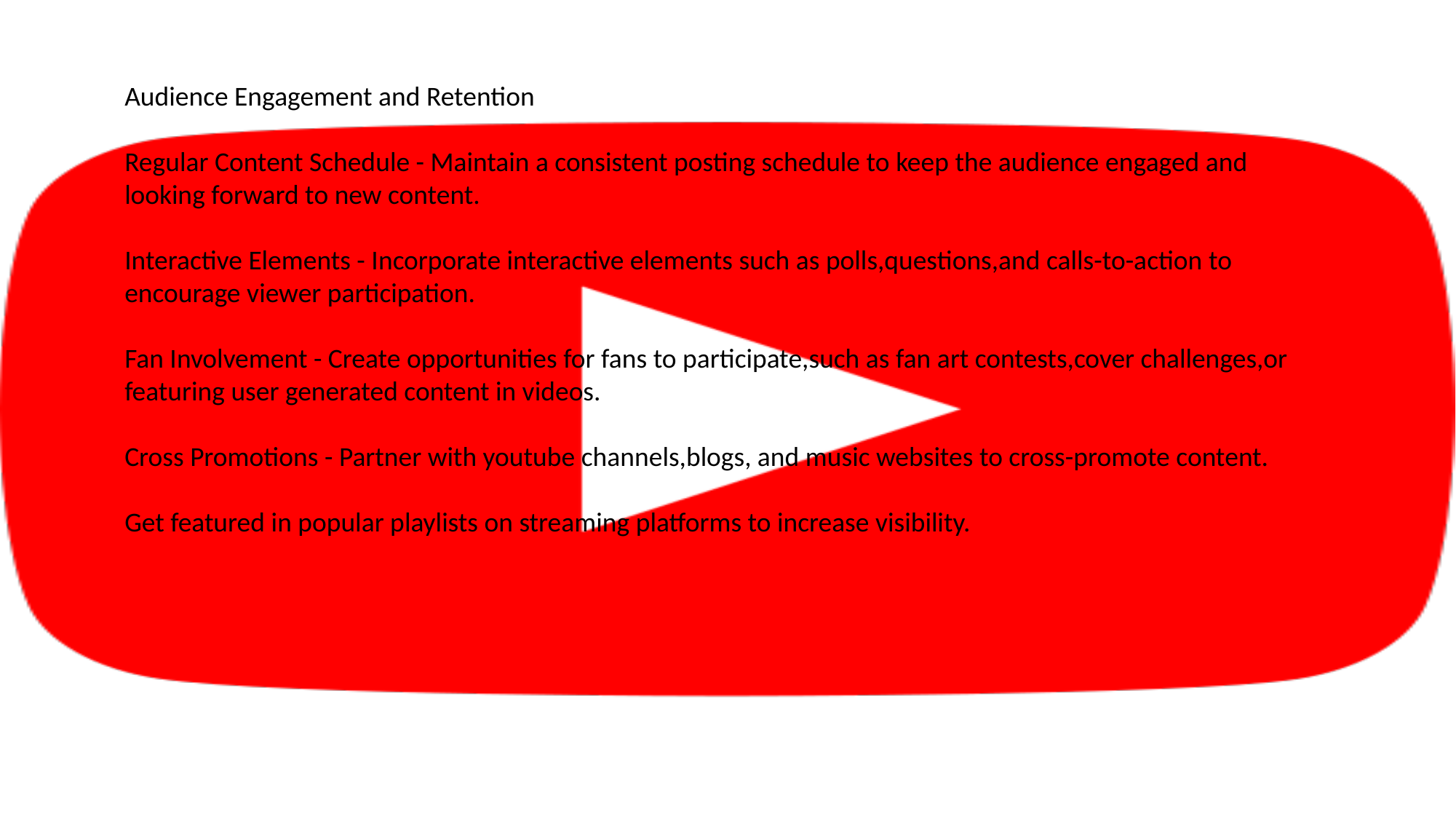

Audience Engagement and Retention

Regular Content Schedule - Maintain a consistent posting schedule to keep the audience engaged and looking forward to new content.

Interactive Elements - Incorporate interactive elements such as polls,questions,and calls-to-action to encourage viewer participation.

Fan Involvement - Create opportunities for fans to participate,such as fan art contests,cover challenges,or featuring user generated content in videos.

Cross Promotions - Partner with youtube channels,blogs, and music websites to cross-promote content.

Get featured in popular playlists on streaming platforms to increase visibility.